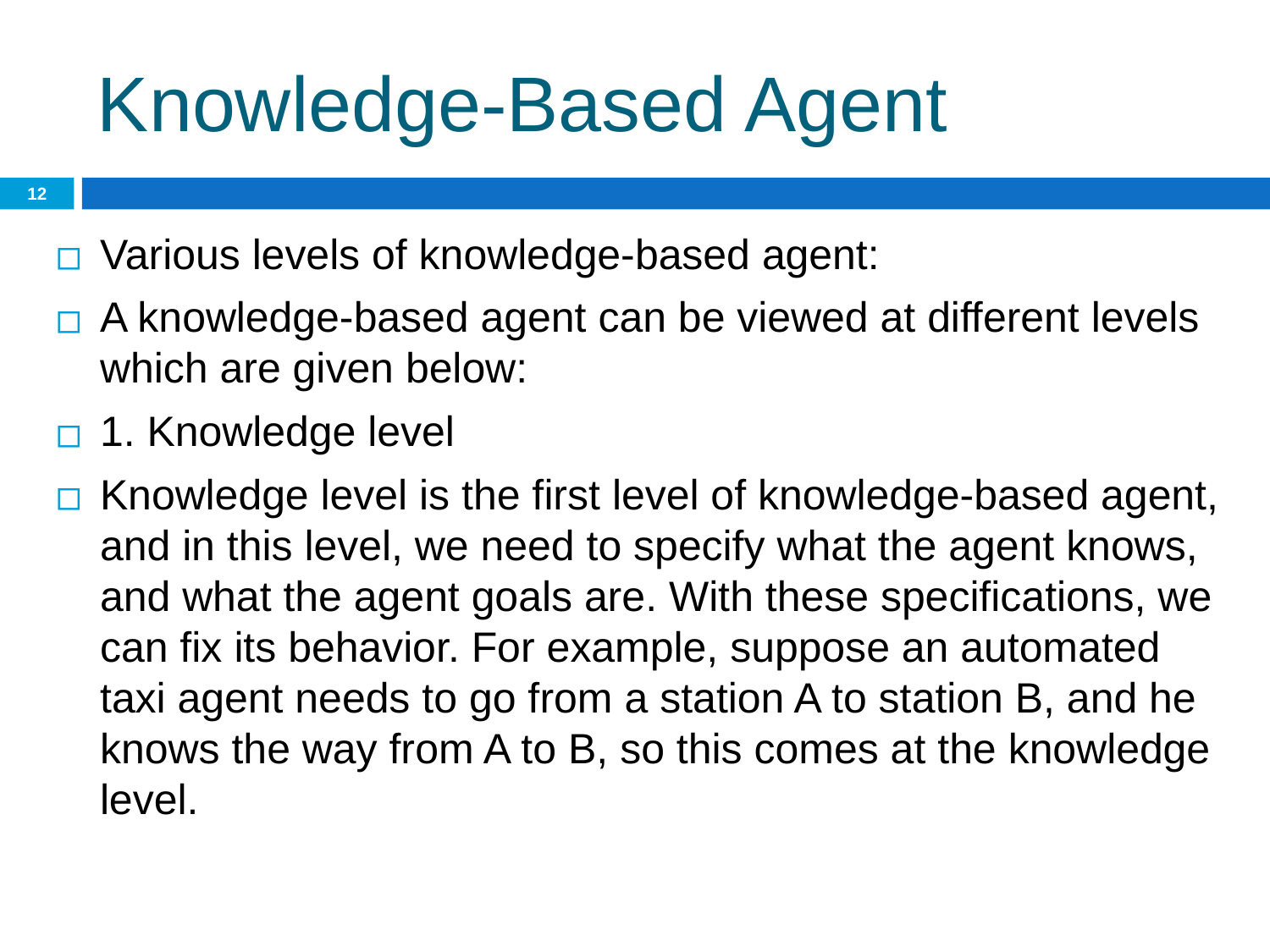

# Knowledge-Based Agent
12
Various levels of knowledge-based agent:
A knowledge-based agent can be viewed at different levels which are given below:
1. Knowledge level
Knowledge level is the first level of knowledge-based agent, and in this level, we need to specify what the agent knows, and what the agent goals are. With these specifications, we can fix its behavior. For example, suppose an automated taxi agent needs to go from a station A to station B, and he knows the way from A to B, so this comes at the knowledge level.